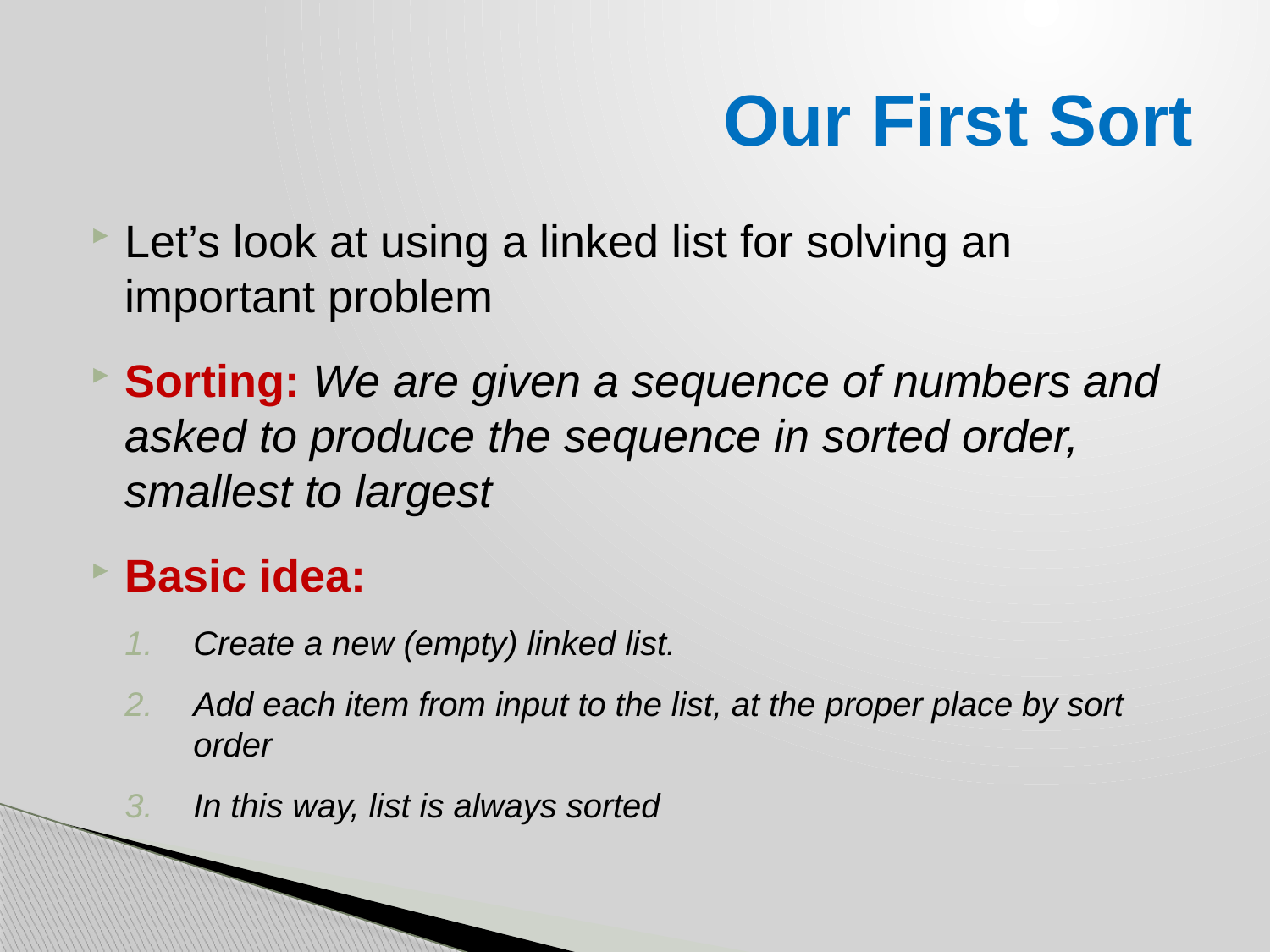

# Our First Sort
Let’s look at using a linked list for solving an important problem
Sorting: We are given a sequence of numbers and asked to produce the sequence in sorted order, smallest to largest
Basic idea:
Create a new (empty) linked list.
Add each item from input to the list, at the proper place by sort order
In this way, list is always sorted